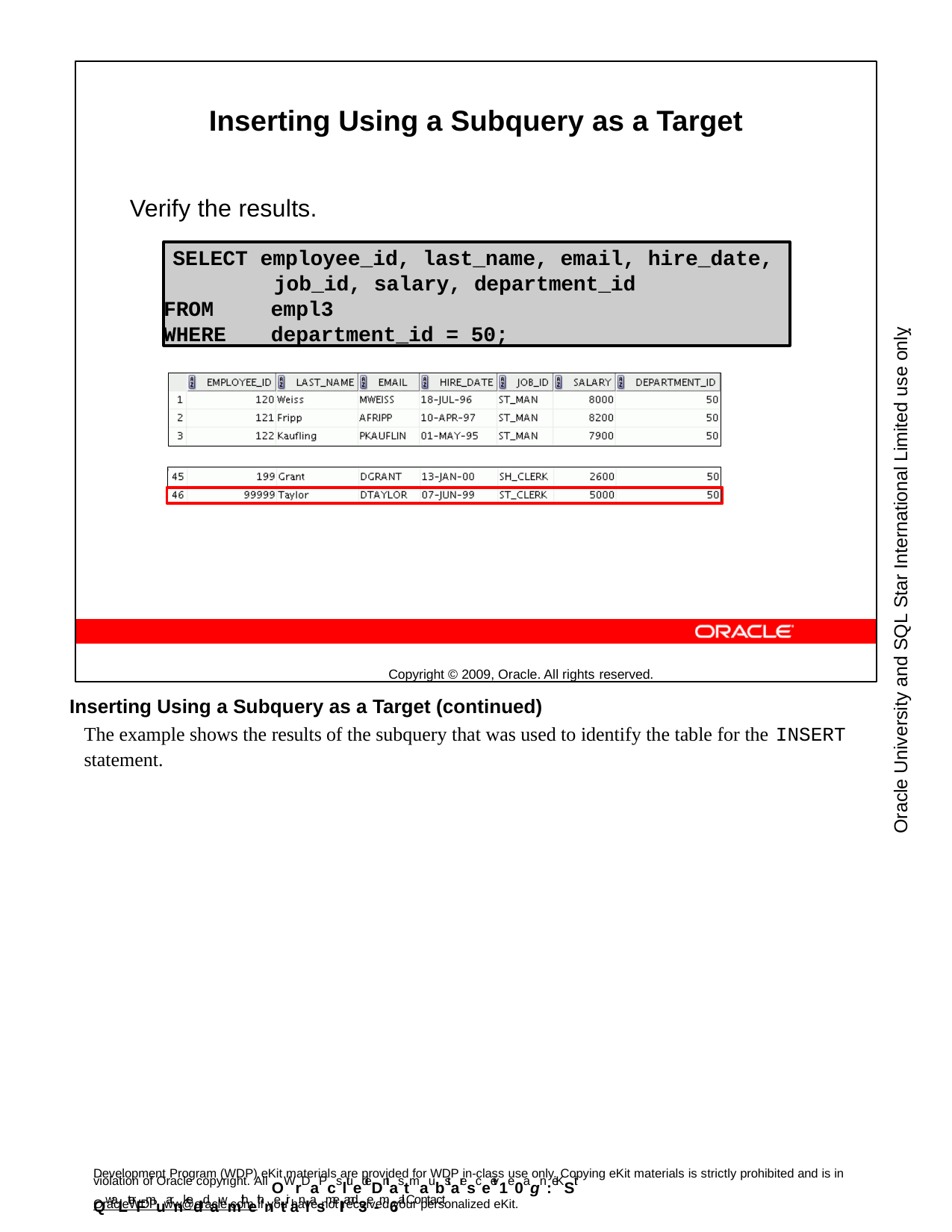

Inserting Using a Subquery as a Target

Verify the results.

…

Copyright © 2009, Oracle. All rights reserved.
SELECT employee_id, last_name, email, hire_date,  job_id, salary, department_id
FROM	empl3
WHERE	department_id = 50;
Oracle University and SQL Star International Limited use onlyฺ

Inserting Using a Subquery as a Target (continued)
The example shows the results of the subquery that was used to identify the table for the INSERT
statement.
Development Program (WDP) eKit materials are provided for WDP in-class use only. Copying eKit materials is strictly prohibited and is in
violation of Oracle copyright. All OWrDaPcsltuedeDntas tmaubstaresceeiv1e0agn :eKSit QwaLterFmuarnkeddawmithethnetiranlasmeIIand3e-m6ail.  Contact
OracleWDP_ww@oracle.com if you have not received your personalized eKit.